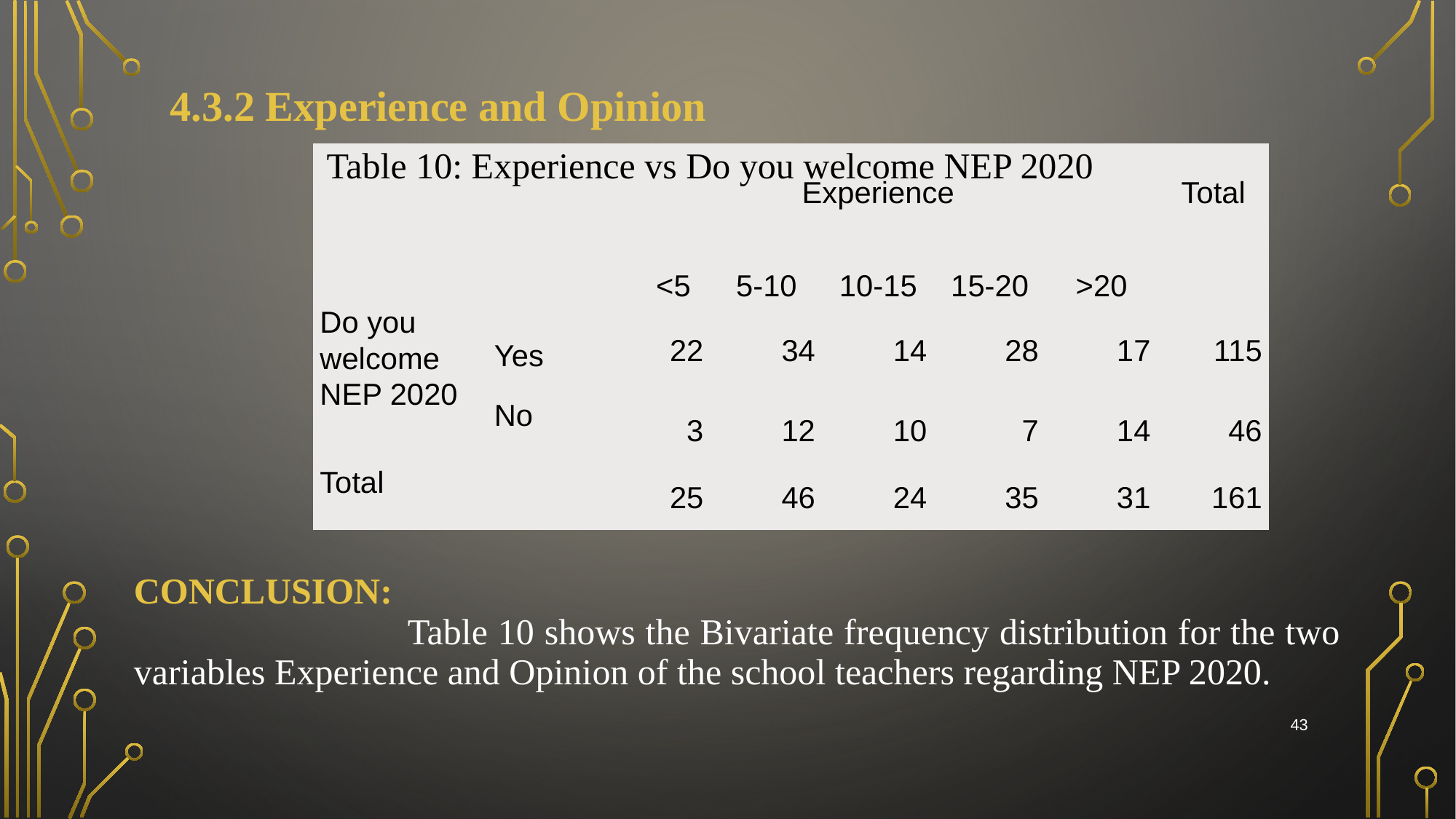

4.3.2 Experience and Opinion
Table 10: Experience vs Do you welcome NEP 2020
|  |  | Experience |  |  |  |  | Total |
| --- | --- | --- | --- | --- | --- | --- | --- |
|  |  | <5 | 5-10 | 10-15 | 15-20 | >20 |  |
| Do you welcome NEP 2020 | Yes | 22 | 34 | 14 | 28 | 17 | 115 |
|  | No | 3 | 12 | 10 | 7 | 14 | 46 |
| Total |  | 25 | 46 | 24 | 35 | 31 | 161 |
| CONCLUSION: Table 10 shows the Bivariate frequency distribution for the two variables Experience and Opinion of the school teachers regarding NEP 2020. |
| --- |
43